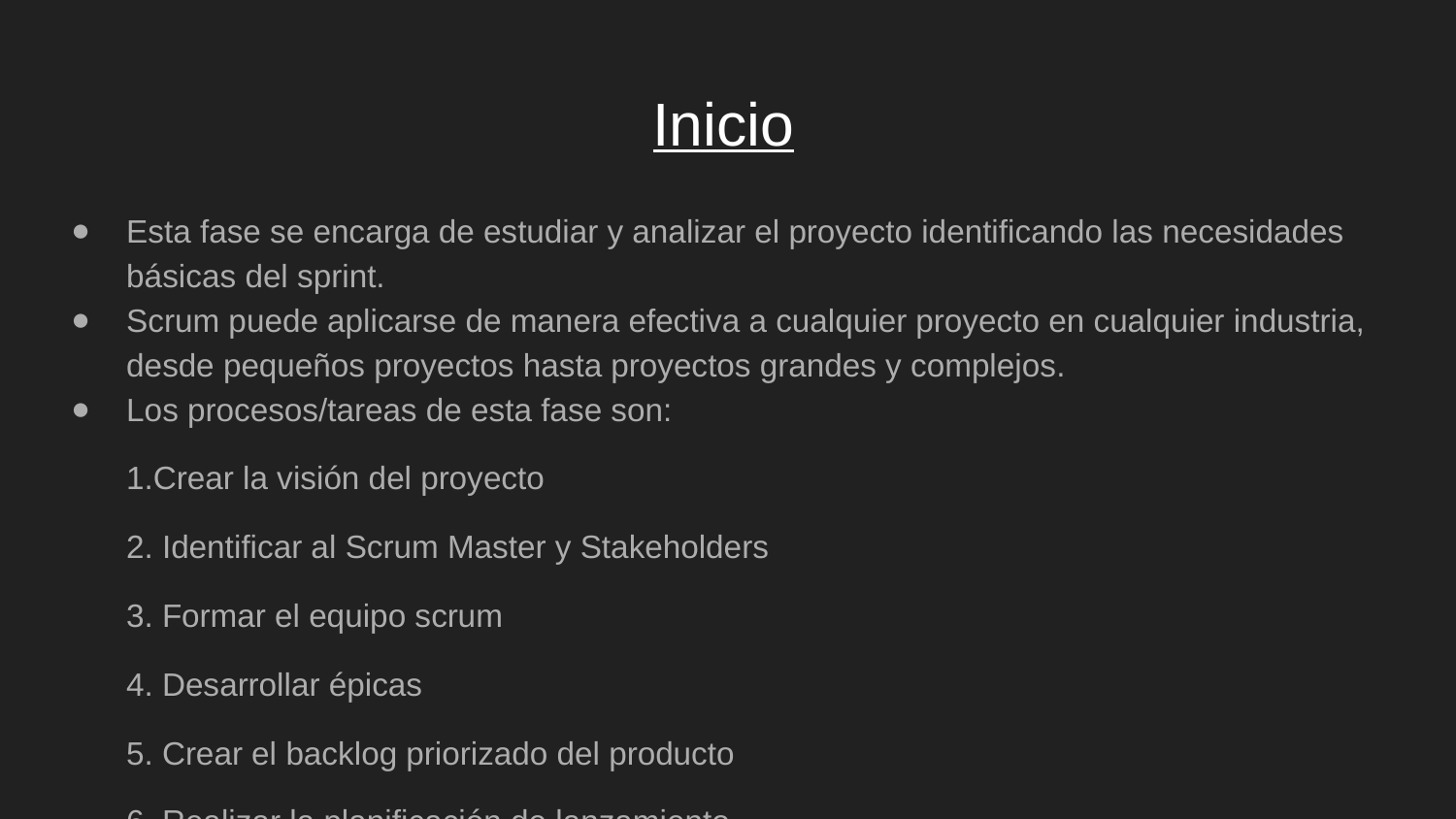

# Inicio
Esta fase se encarga de estudiar y analizar el proyecto identificando las necesidades básicas del sprint.
Scrum puede aplicarse de manera efectiva a cualquier proyecto en cualquier industria, desde pequeños proyectos hasta proyectos grandes y complejos.
Los procesos/tareas de esta fase son:
1.Crear la visión del proyecto
2. Identificar al Scrum Master y Stakeholders
3. Formar el equipo scrum
4. Desarrollar épicas
5. Crear el backlog priorizado del producto
6. Realizar la planificación de lanzamiento